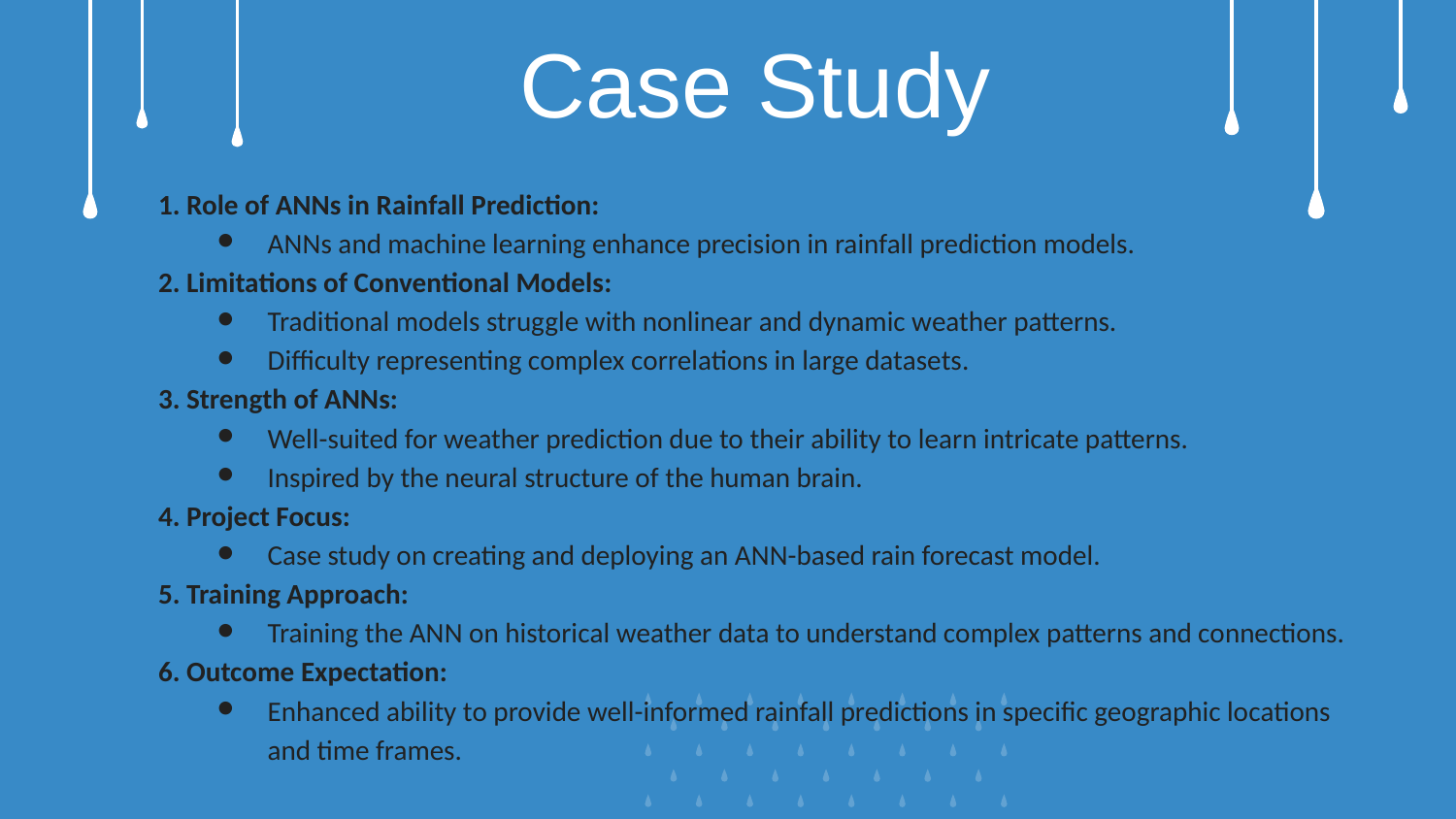

# Case Study
1. Role of ANNs in Rainfall Prediction:
ANNs and machine learning enhance precision in rainfall prediction models.
2. Limitations of Conventional Models:
Traditional models struggle with nonlinear and dynamic weather patterns.
Difficulty representing complex correlations in large datasets.
3. Strength of ANNs:
Well-suited for weather prediction due to their ability to learn intricate patterns.
Inspired by the neural structure of the human brain.
4. Project Focus:
Case study on creating and deploying an ANN-based rain forecast model.
5. Training Approach:
Training the ANN on historical weather data to understand complex patterns and connections.
6. Outcome Expectation:
Enhanced ability to provide well-informed rainfall predictions in specific geographic locations and time frames.